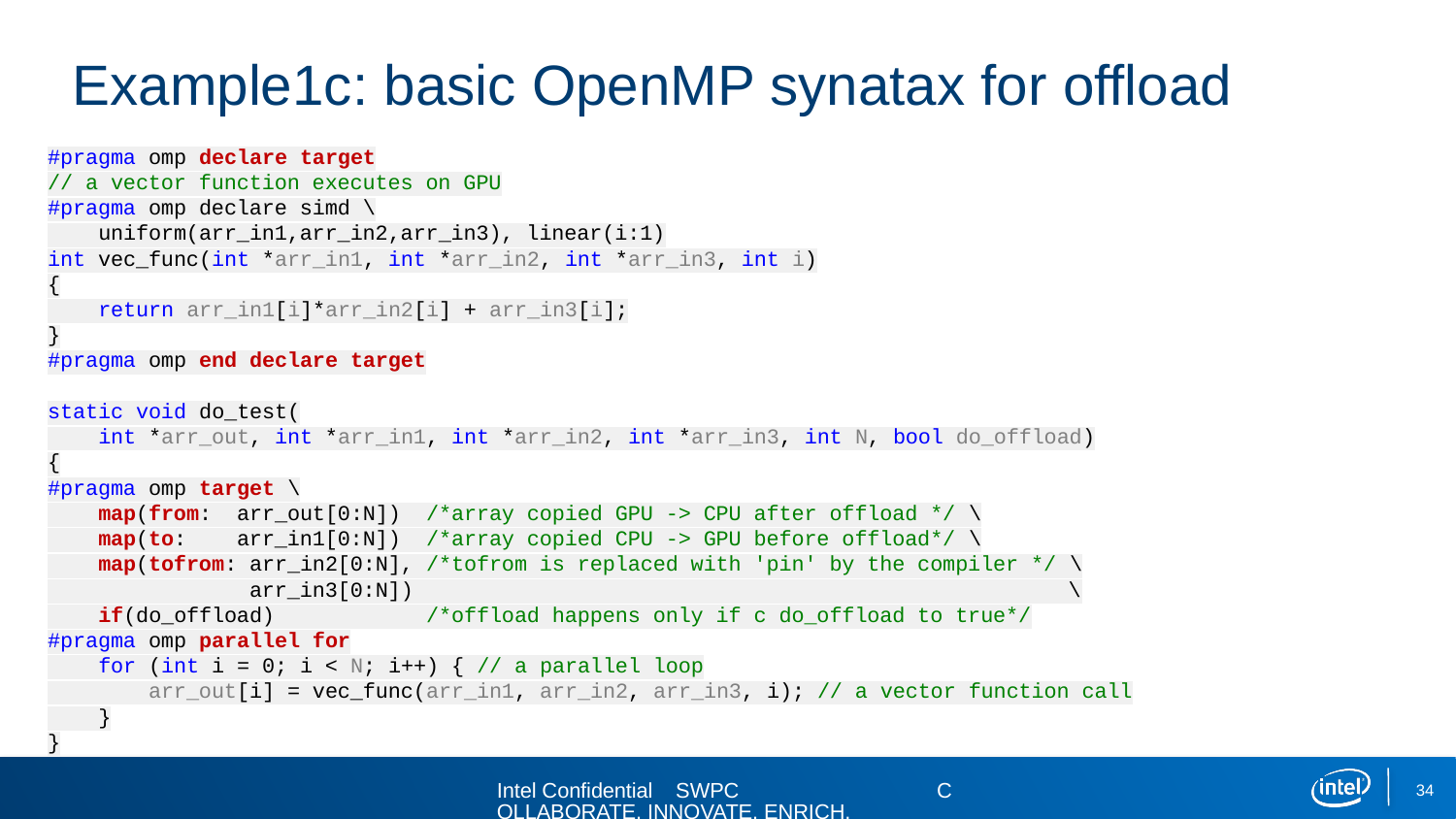

# Example1c: basic OpenMP synatax for offload
#pragma omp declare target
// a vector function executes on GPU
#pragma omp declare simd \
    uniform(arr_in1,arr_in2,arr_in3), linear(i:1)
int vec_func(int *arr_in1, int *arr_in2, int *arr_in3, int i)
{
    return arr_in1[i]*arr_in2[i] + arr_in3[i];
}
#pragma omp end declare target

static void do_test(
    int *arr_out, int *arr_in1, int *arr_in2, int *arr_in3, int N, bool do_offload)
{
#pragma omp target \
    map(from:  arr_out[0:N])  /*array copied GPU -> CPU after offload */ \
    map(to:    arr_in1[0:N])  /*array copied CPU -> GPU before offload*/ \
    map(tofrom: arr_in2[0:N], /*tofrom is replaced with 'pin' by the compiler */ \
                arr_in3[0:N])                                                    \
    if(do_offload)            /*offload happens only if c do_offload to true*/
#pragma omp parallel for
    for (int i = 0; i < N; i++) { // a parallel loop
        arr_out[i] = vec_func(arr_in1, arr_in2, arr_in3, i); // a vector function call
    }
}
Intel Confidential    SWPC                                  COLLABORATE. INNOVATE. ENRICH.
34